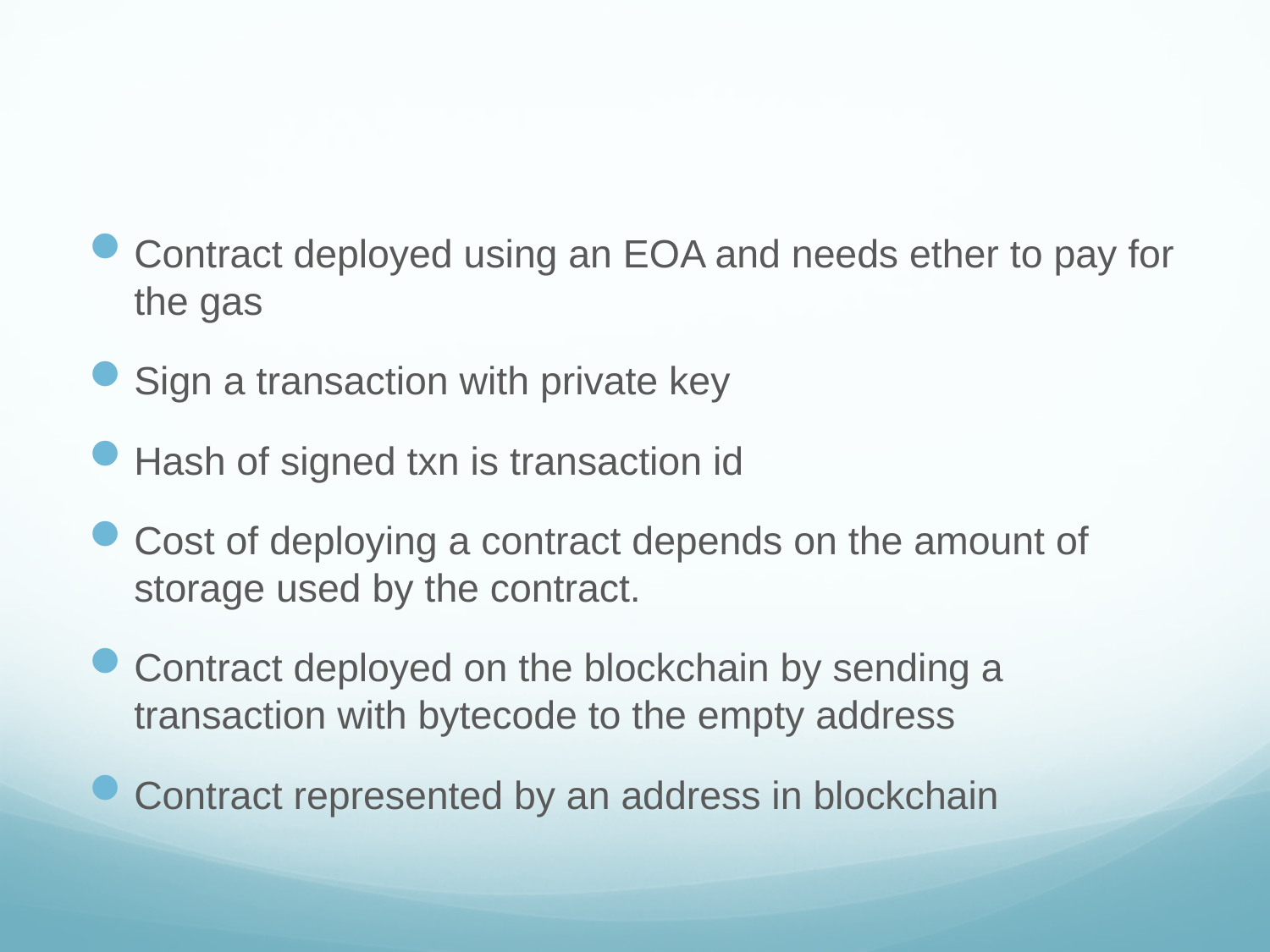

#
Contract deployed using an EOA and needs ether to pay for the gas
Sign a transaction with private key
Hash of signed txn is transaction id
Cost of deploying a contract depends on the amount of storage used by the contract.
Contract deployed on the blockchain by sending a transaction with bytecode to the empty address
Contract represented by an address in blockchain